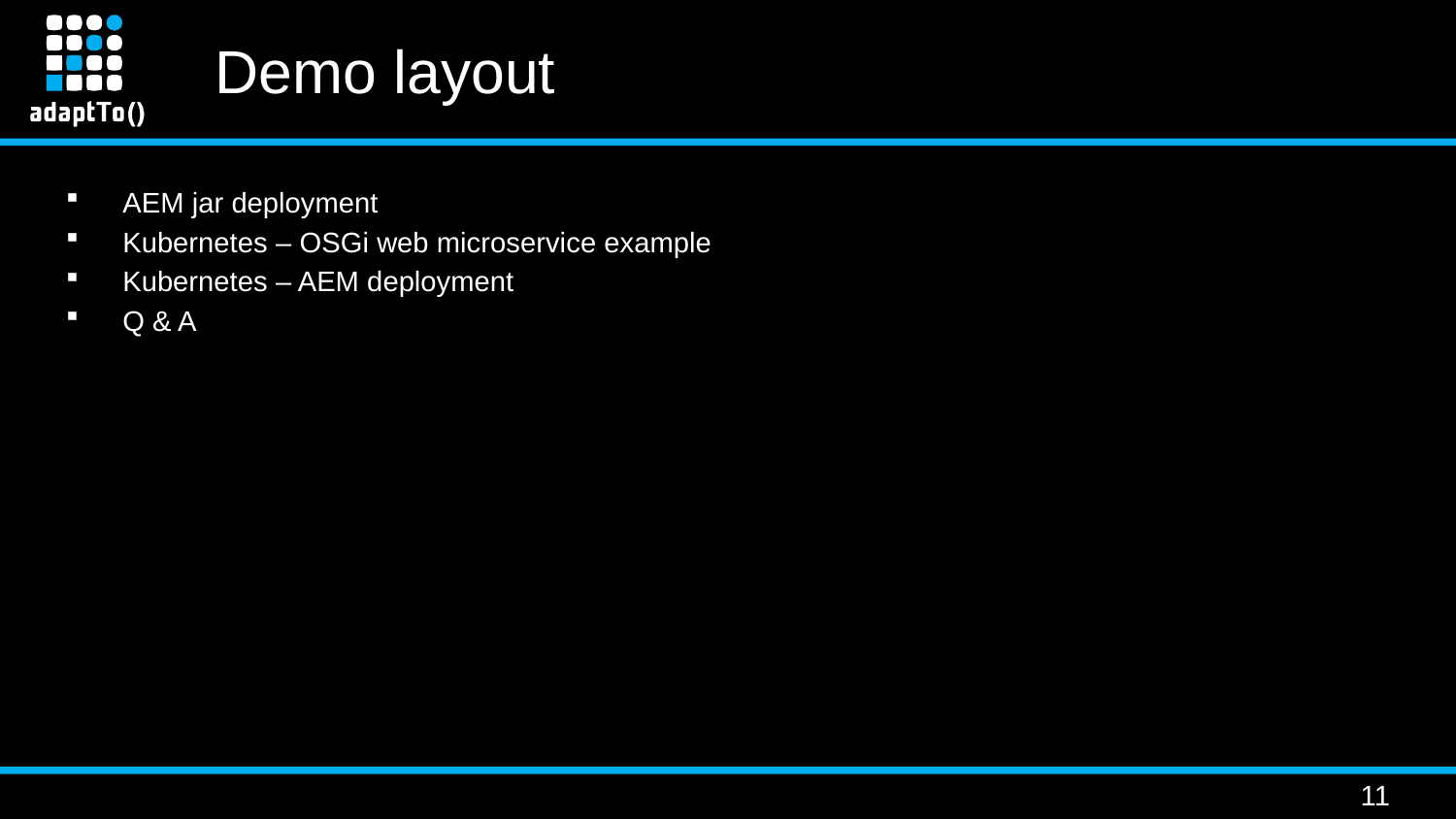

# Demo layout
AEM jar deployment
Kubernetes – OSGi web microservice example
Kubernetes – AEM deployment
Q & A

11